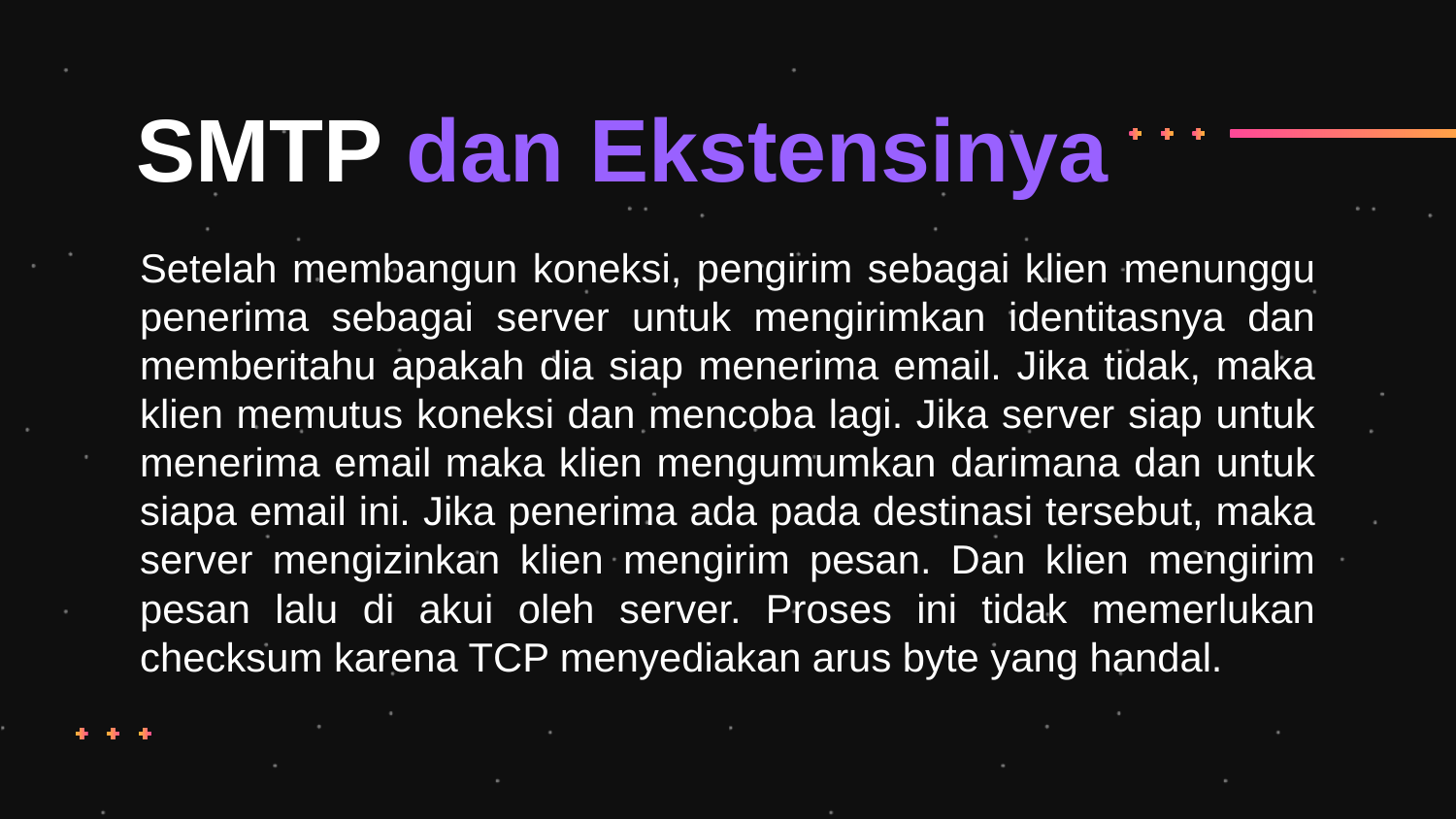

# SMTP dan Ekstensinya

Setelah membangun koneksi, pengirim sebagai klien menunggu penerima sebagai server untuk mengirimkan identitasnya dan memberitahu apakah dia siap menerima email. Jika tidak, maka klien memutus koneksi dan mencoba lagi. Jika server siap untuk menerima email maka klien mengumumkan darimana dan untuk siapa email ini. Jika penerima ada pada destinasi tersebut, maka server mengizinkan klien mengirim pesan. Dan klien mengirim pesan lalu di akui oleh server. Proses ini tidak memerlukan checksum karena TCP menyediakan arus byte yang handal.